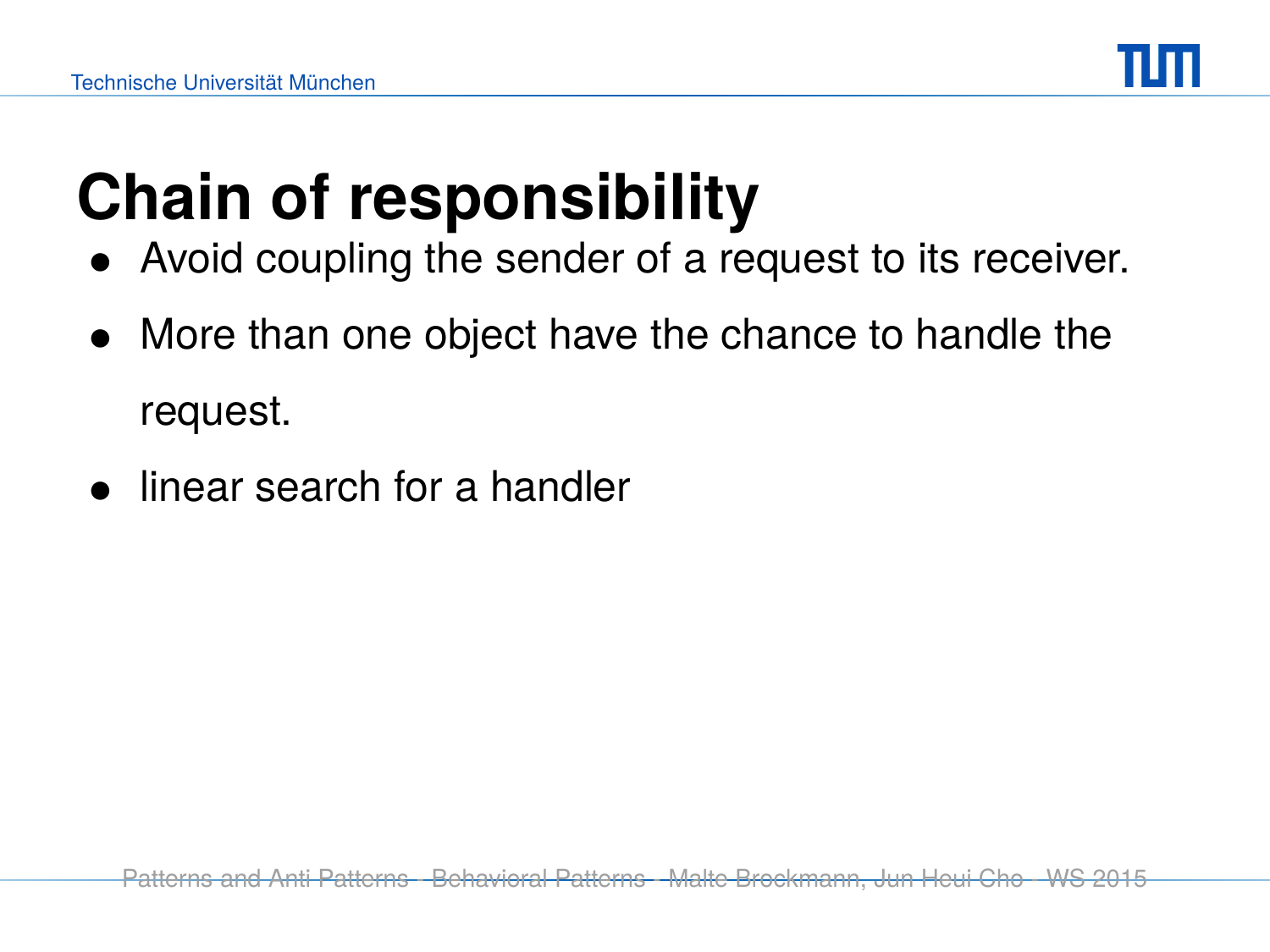

# Chain of responsibility

Avoid coupling the sender of a request to its receiver.
More than one object have the chance to handle the request.
linear search for a handler
Patterns and Anti Patterns - Behavioral Patterns - Malte Brockmann, Jun Heui Cho - WS 2015